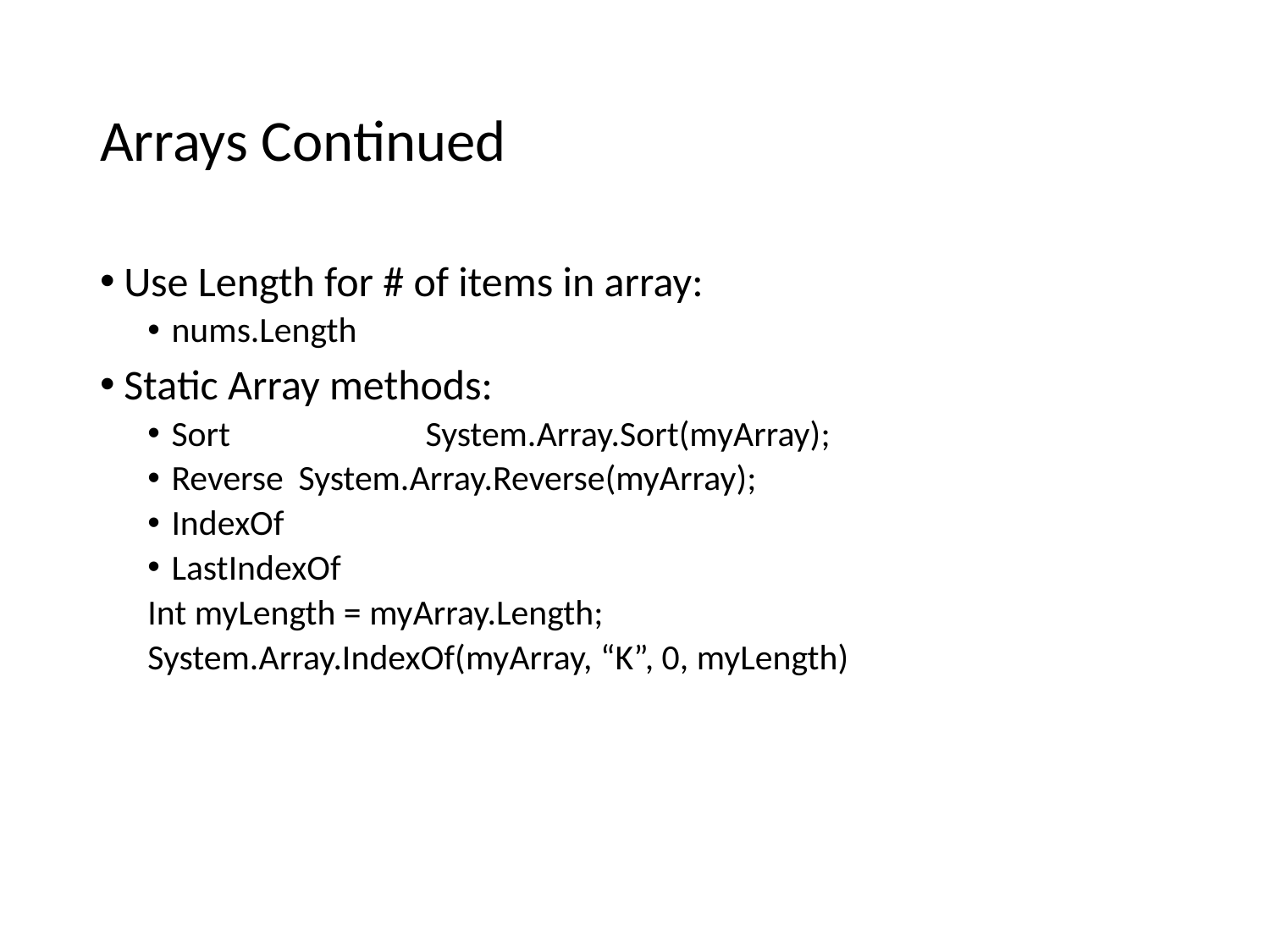

# Arrays Continued
Use Length for # of items in array:
nums.Length
Static Array methods:
Sort		System.Array.Sort(myArray);
Reverse	System.Array.Reverse(myArray);
IndexOf
LastIndexOf
Int myLength = myArray.Length;
System.Array.IndexOf(myArray, “K”, 0, myLength)